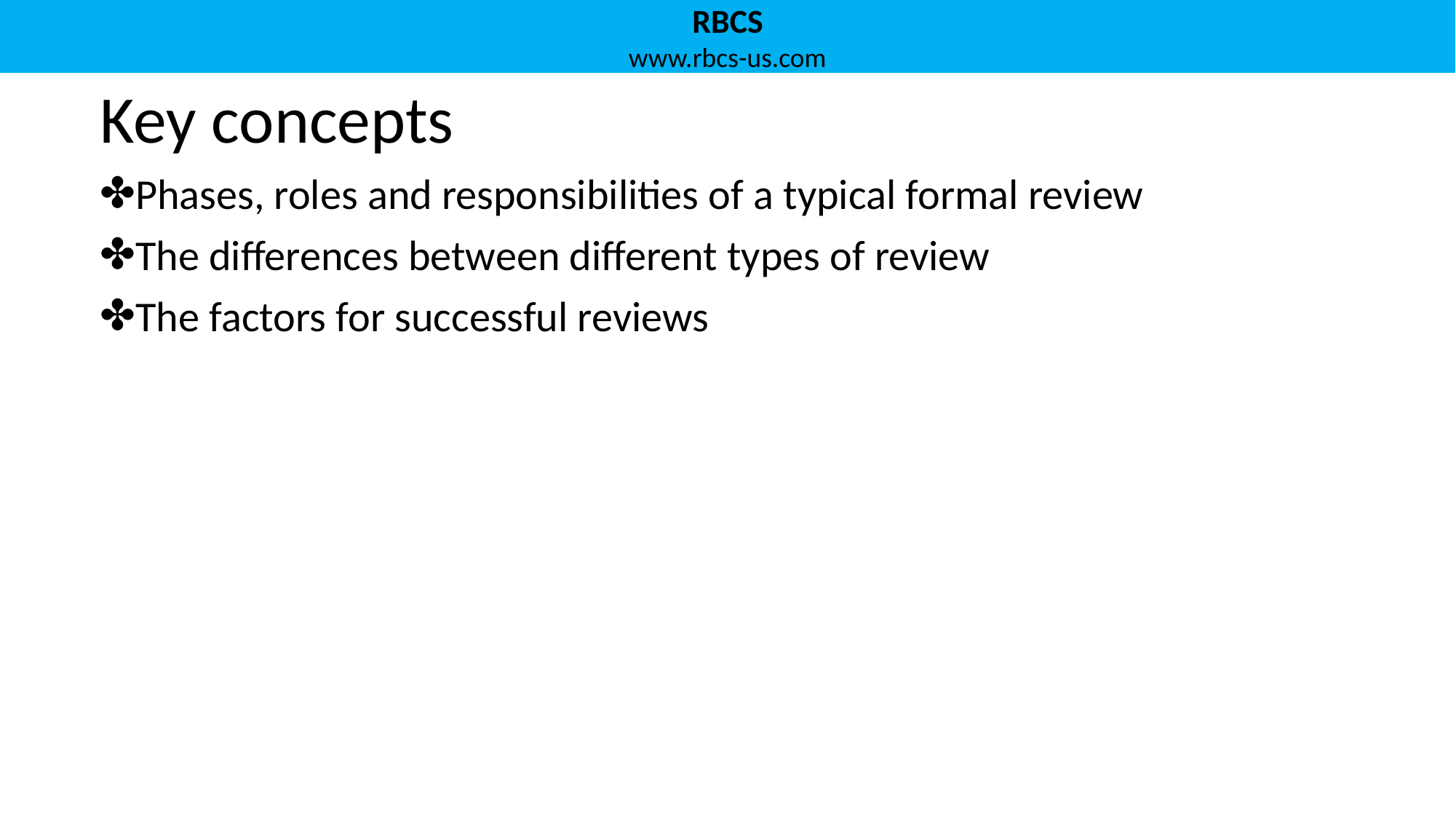

# Key concepts
Phases, roles and responsibilities of a typical formal review
The differences between different types of review
The factors for successful reviews